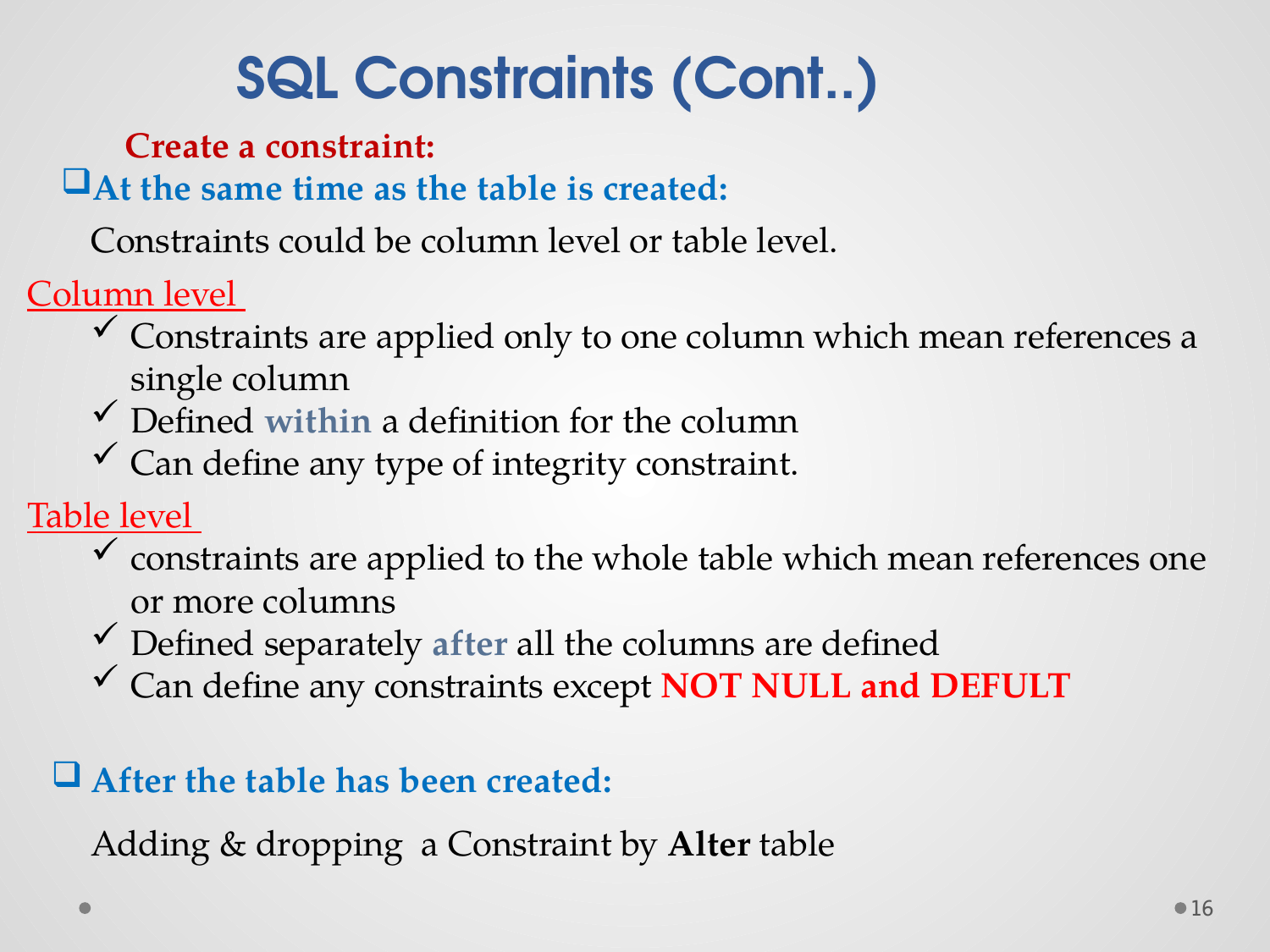

SQL Constraints (Cont..)
           Create a constraint:
At the same time as the table is created:
Constraints could be column level or table level.
Column level
Constraints are applied only to one column which mean references a single column
Defined within a definition for the column
Can define any type of integrity constraint.
Table level
constraints are applied to the whole table which mean references one or more columns
Defined separately after all the columns are defined
Can define any constraints except NOT NULL and DEFULT

After the table has been created:
Adding & dropping  a Constraint by Alter table
16